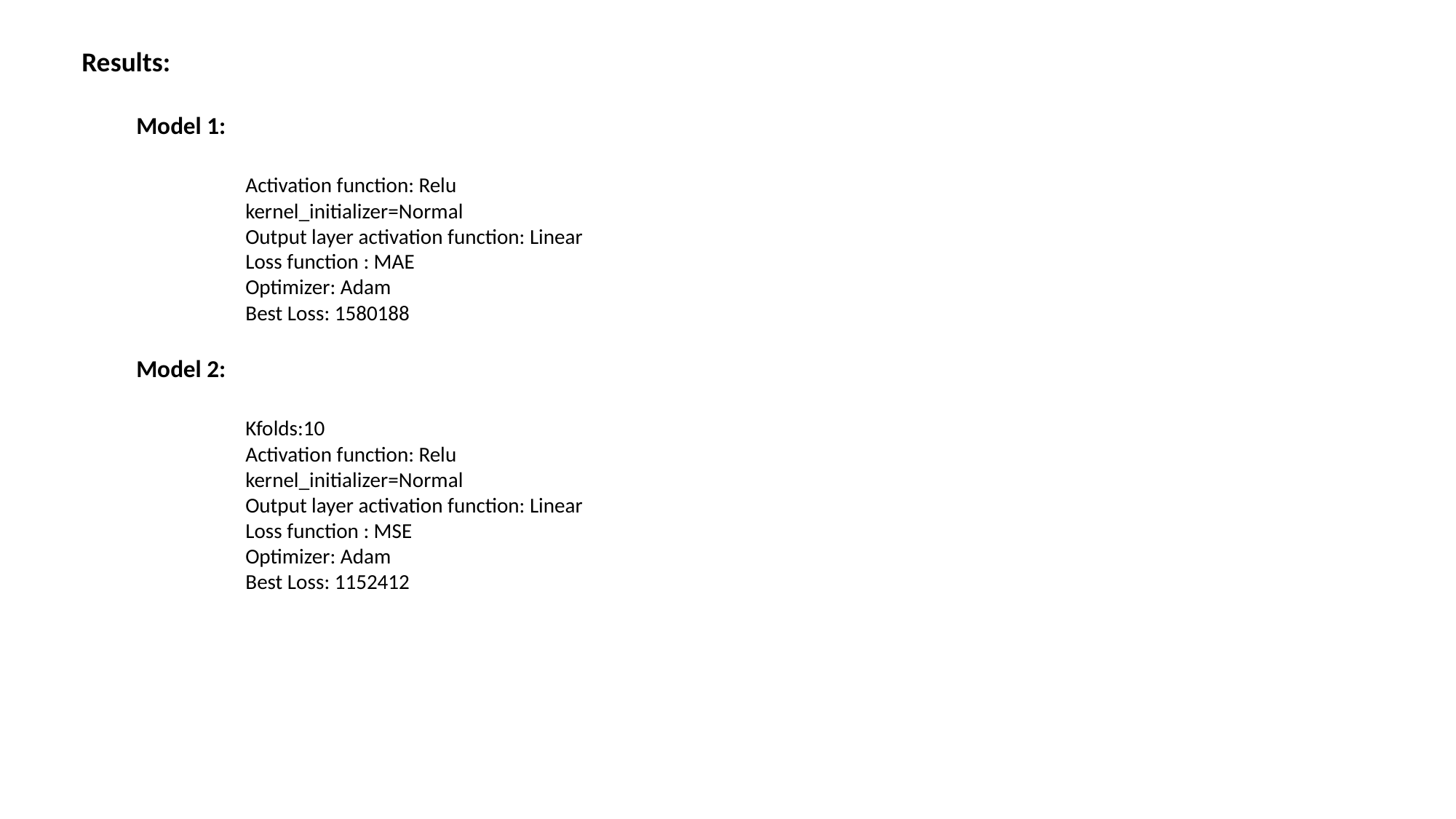

Results:

Model 1:

	Activation function: Relu
	kernel_initializer=Normal
	Output layer activation function: Linear
	Loss function : MAE
	Optimizer: Adam
	Best Loss: 1580188

Model 2:

	Kfolds:10
	Activation function: Relu
	kernel_initializer=Normal
	Output layer activation function: Linear
	Loss function : MSE
	Optimizer: Adam
	Best Loss: 1152412